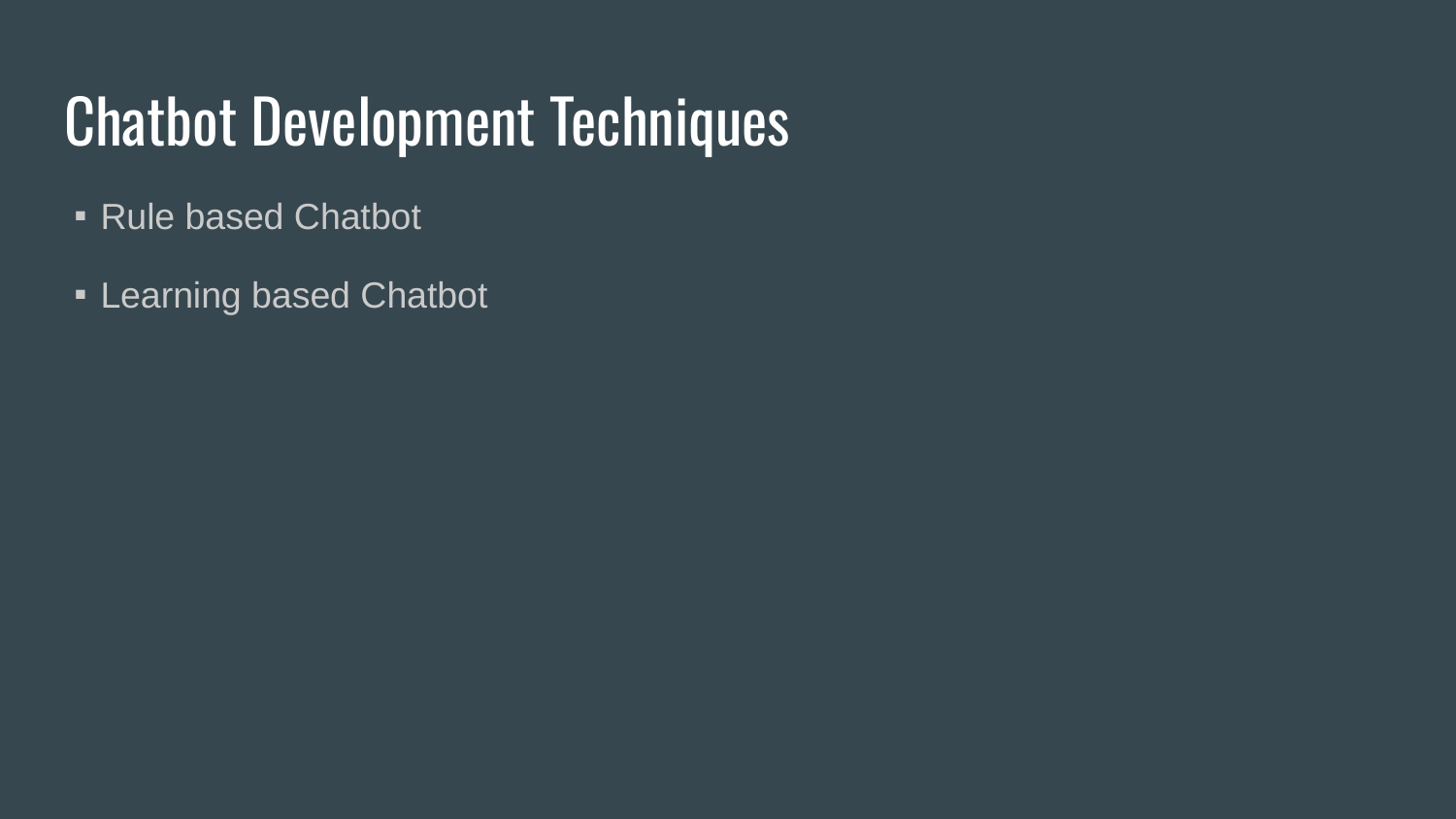

# Chatbot Development Techniques

Rule based Chatbot

Learning based Chatbot